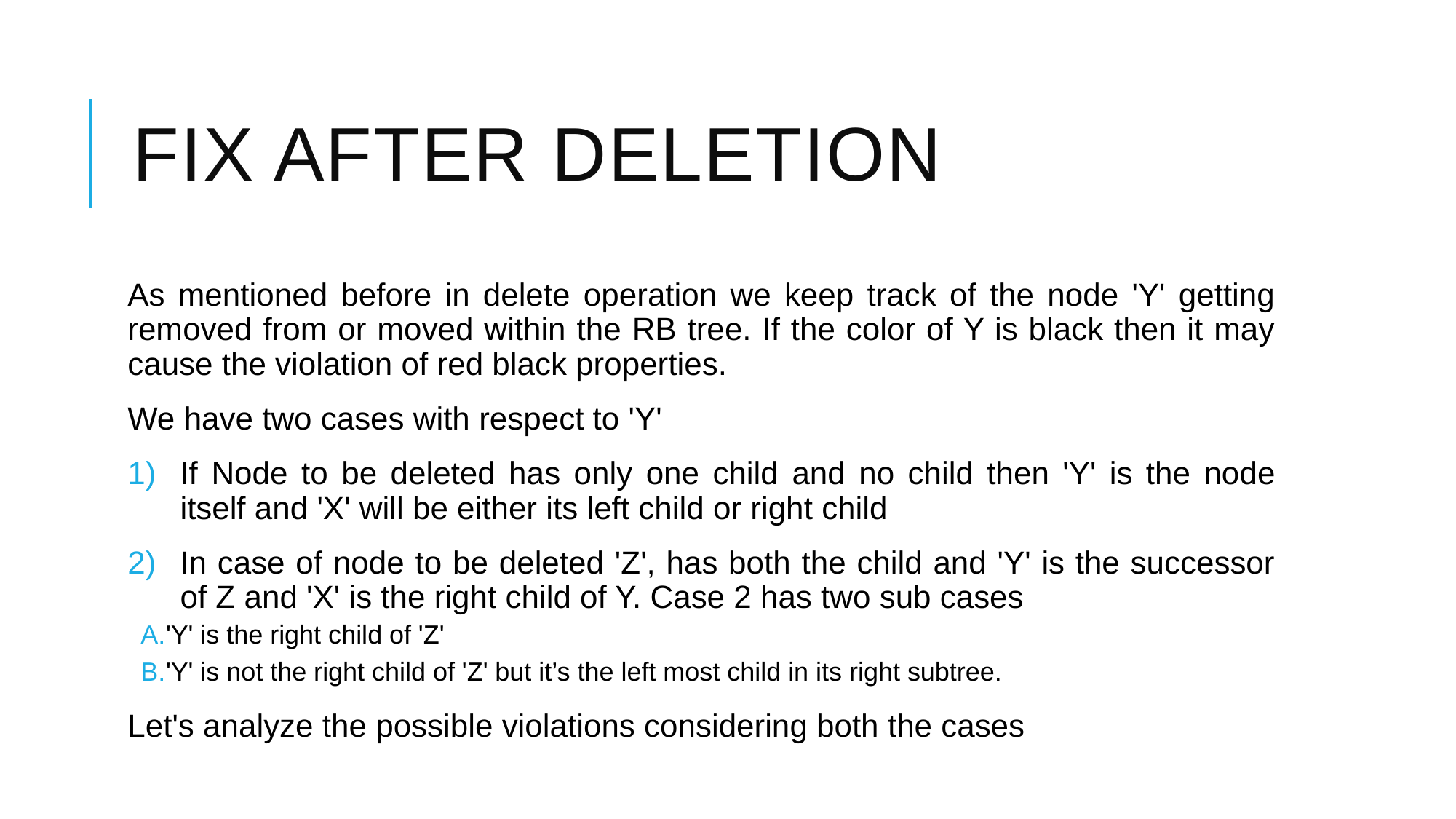

# FIX after deletion
As mentioned before in delete operation we keep track of the node 'Y' getting removed from or moved within the RB tree. If the color of Y is black then it may cause the violation of red black properties.
We have two cases with respect to 'Y'
If Node to be deleted has only one child and no child then 'Y' is the node itself and 'X' will be either its left child or right child
In case of node to be deleted 'Z', has both the child and 'Y' is the successor of Z and 'X' is the right child of Y. Case 2 has two sub cases
'Y' is the right child of 'Z'
'Y' is not the right child of 'Z' but it’s the left most child in its right subtree.
Let's analyze the possible violations considering both the cases